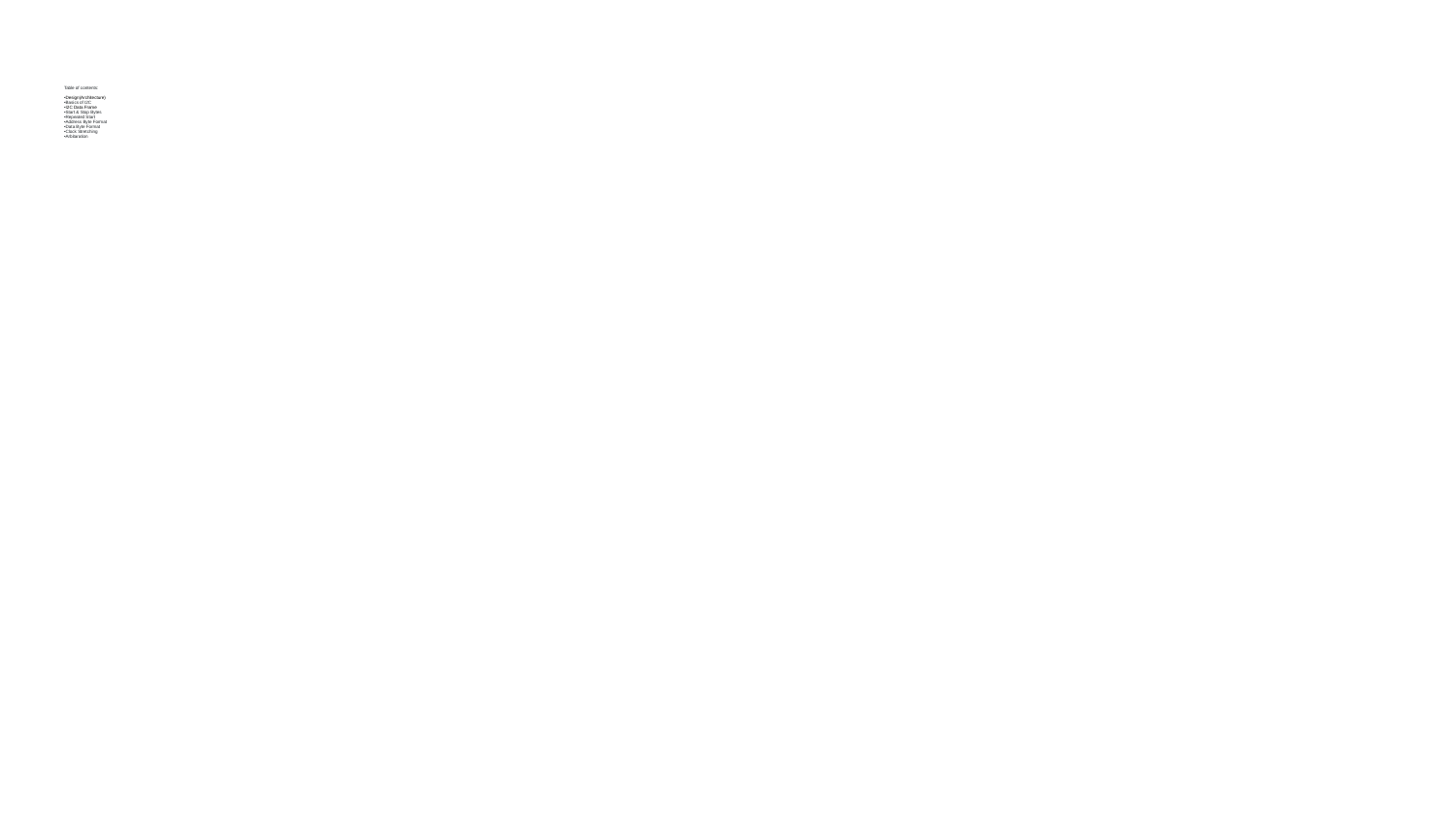

# Table of contents: •Design(Architecture) •Basics of I2C •I2C Data Frame •Start & Stop Bytes •Repeated Start •Address Byte Format •Data Byte Format •Clock Stretching •Arbitaration